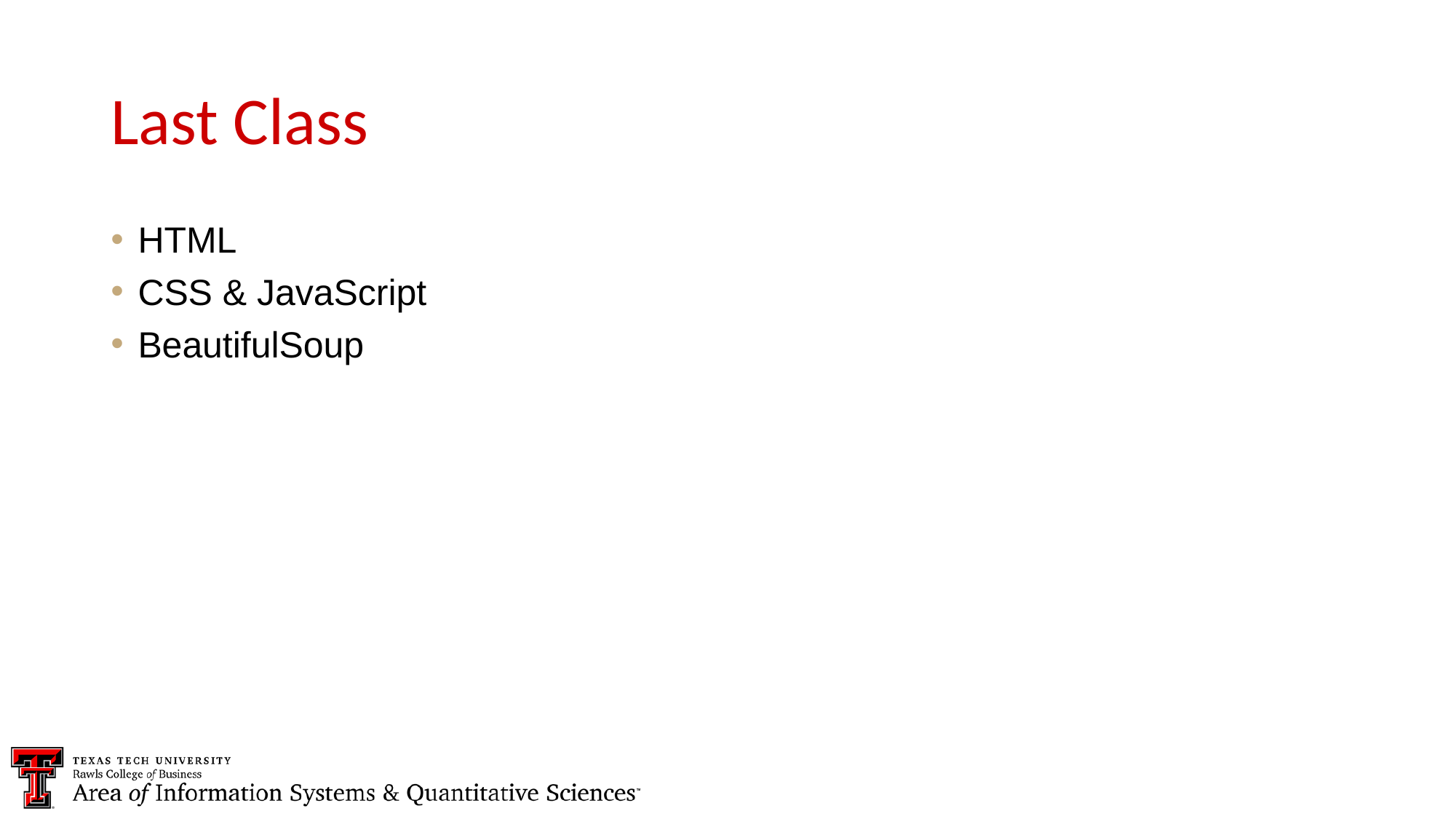

Last Class
HTML
CSS & JavaScript
BeautifulSoup